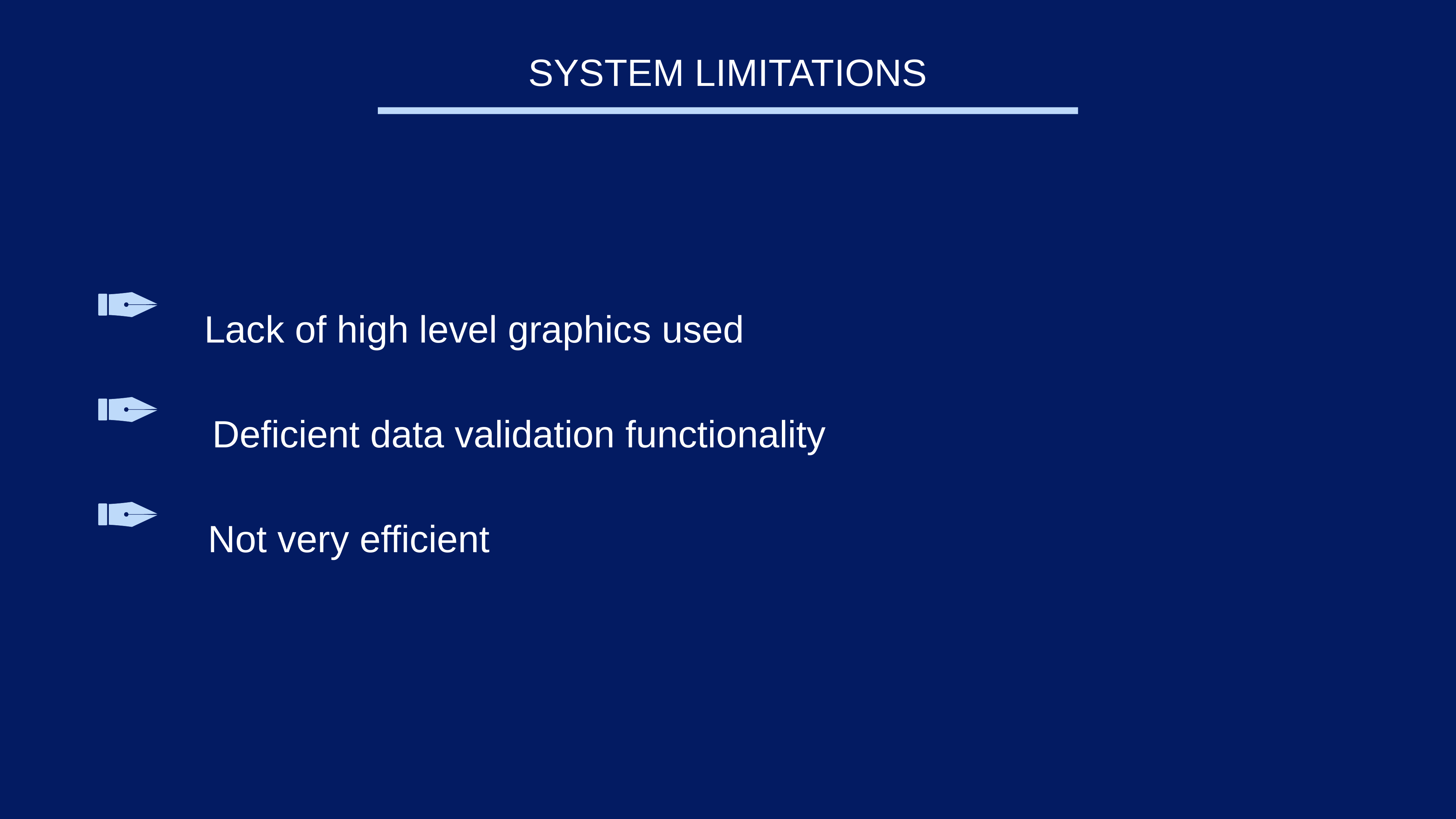

SYSTEM LIMITATIONS

Lack of high level graphics used

Deficient data validation functionality

Not very efficient